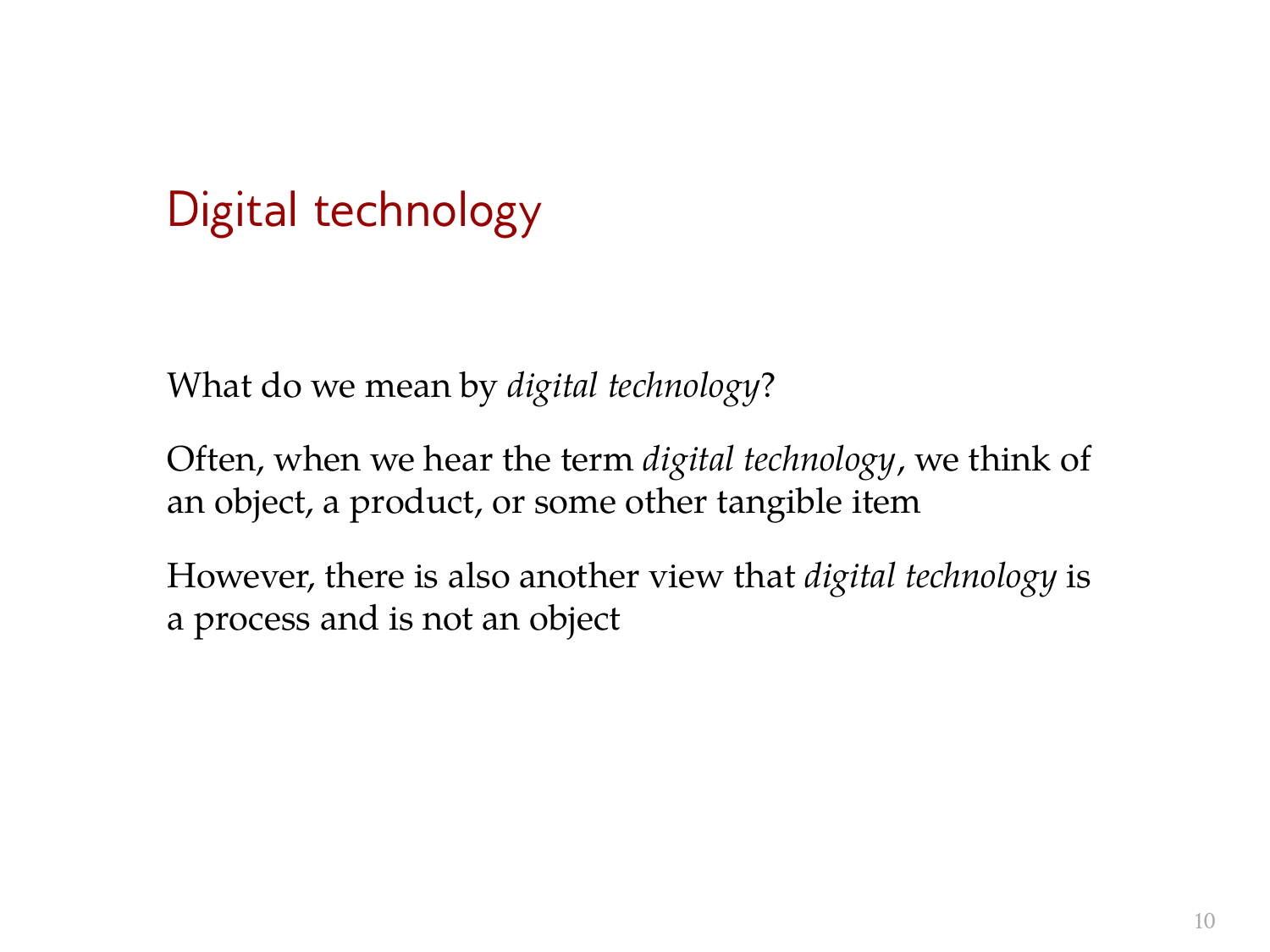

# Digital technology

What do we mean by digital technology?
Often, when we hear the term digital technology, we think of an object, a product, or some other tangible item
However, there is also another view that digital technology is a process and is not an object
10